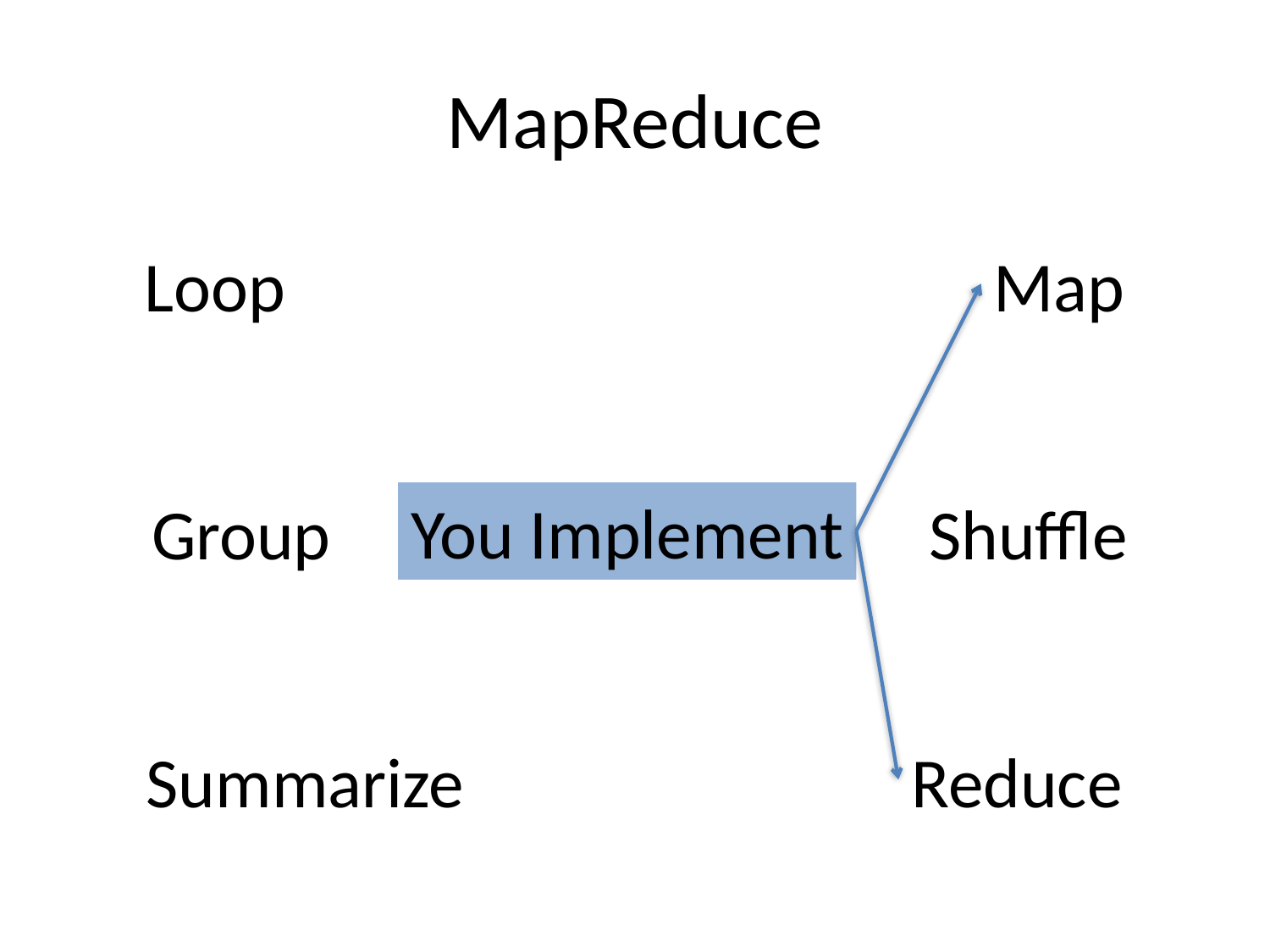

# MapReduce
Loop
Map
You Implement
Group
Shuffle
Summarize
Reduce